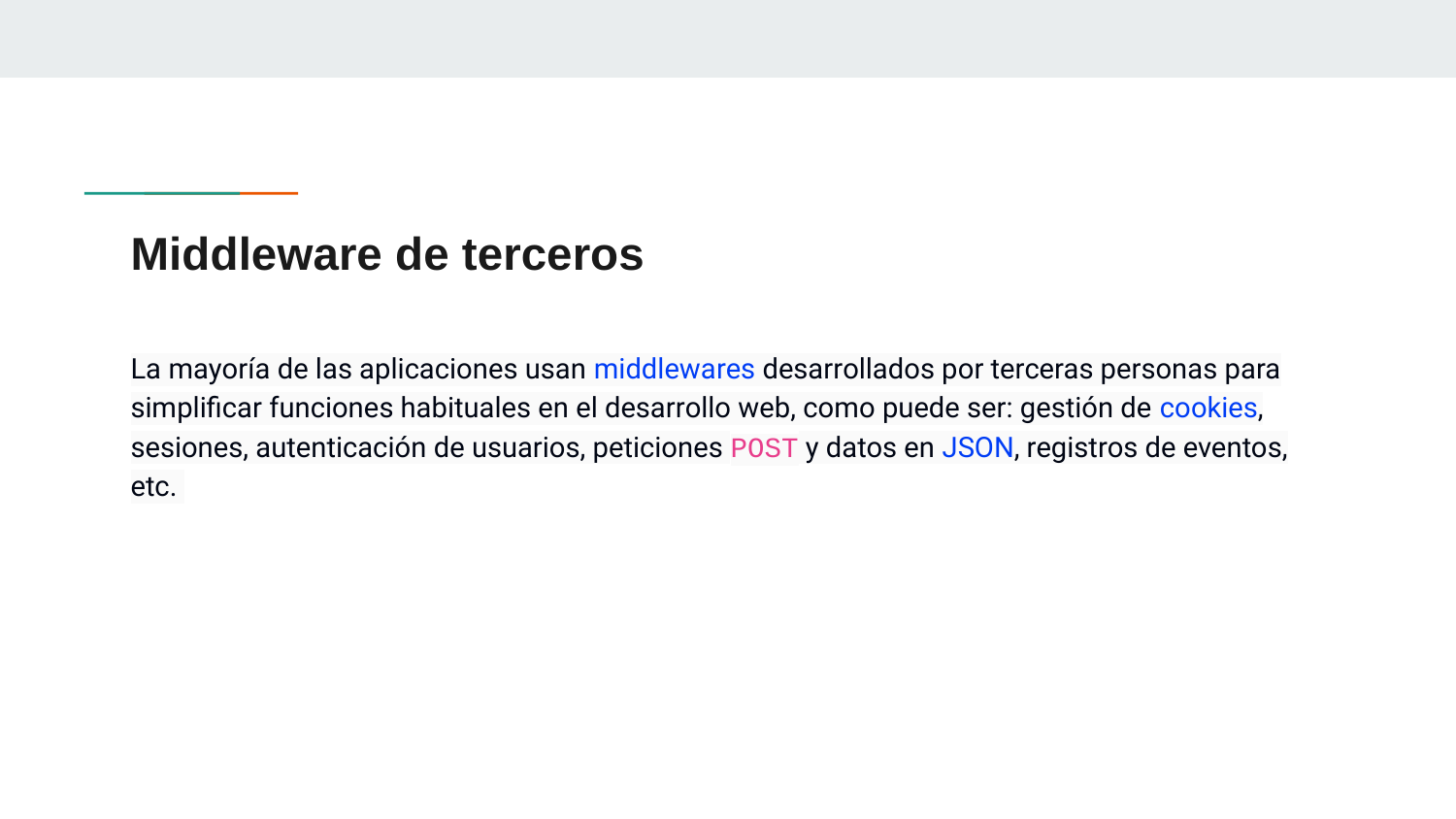

# Middleware de terceros
La mayoría de las aplicaciones usan middlewares desarrollados por terceras personas para simplificar funciones habituales en el desarrollo web, como puede ser: gestión de cookies, sesiones, autenticación de usuarios, peticiones POST y datos en JSON, registros de eventos, etc.